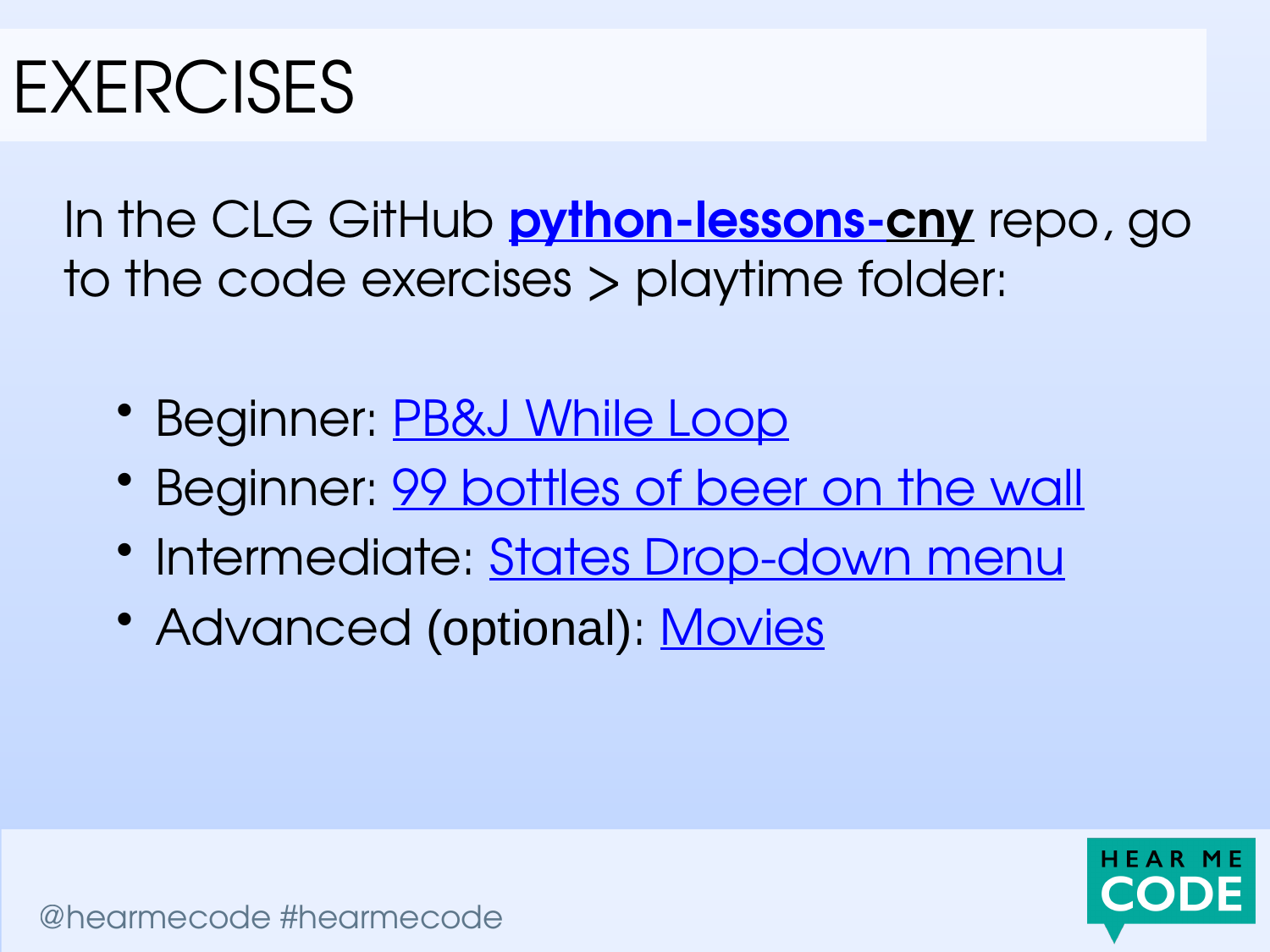

EXERCISES
In the CLG GitHub python-lessons-cny repo, go to the code exercises > playtime folder:

Beginner: PB&J While Loop
Beginner: 99 bottles of beer on the wall
Intermediate: States Drop-down menu
Advanced (optional): Movies